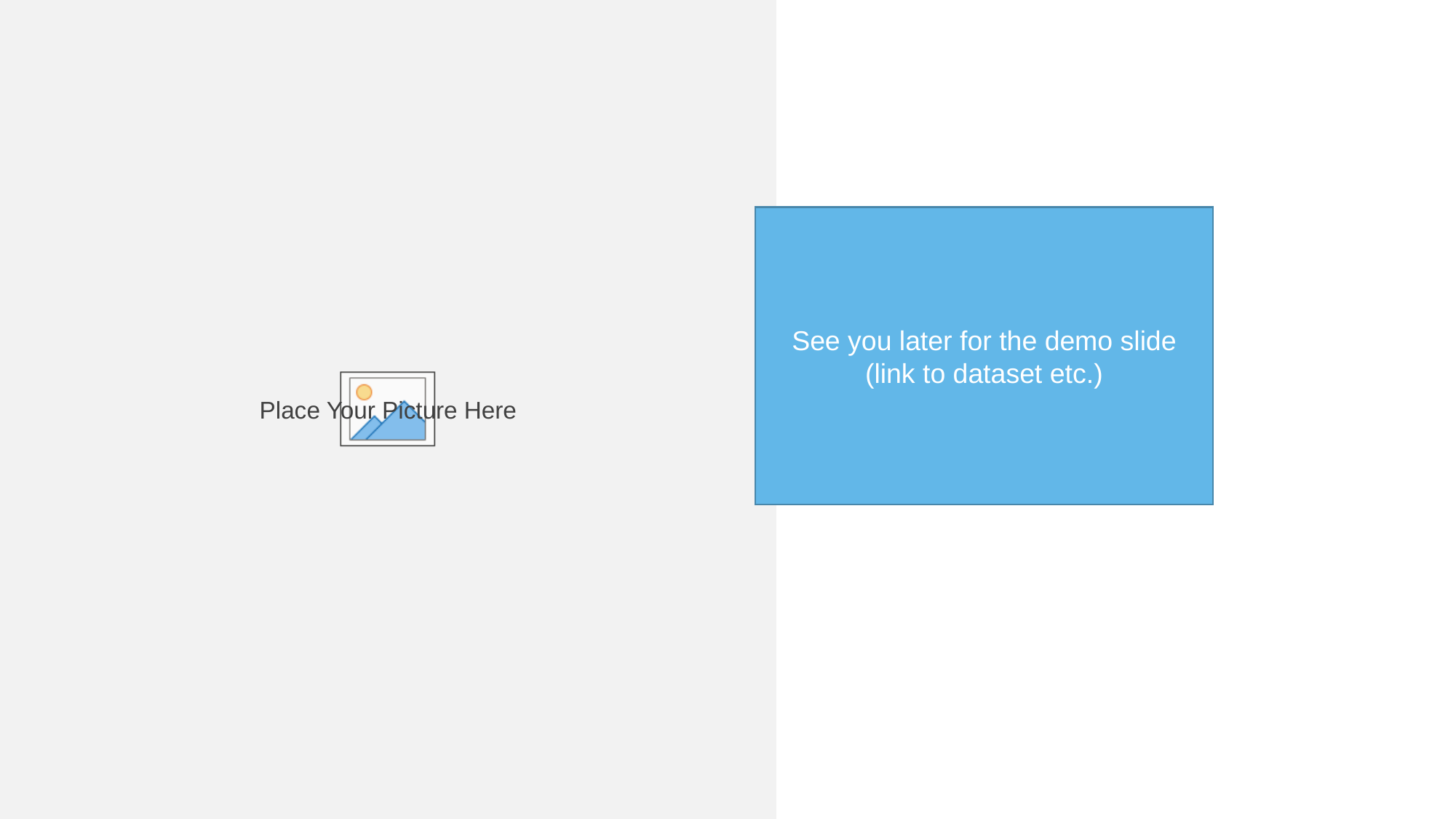

See you later for the demo slide (link to dataset etc.)